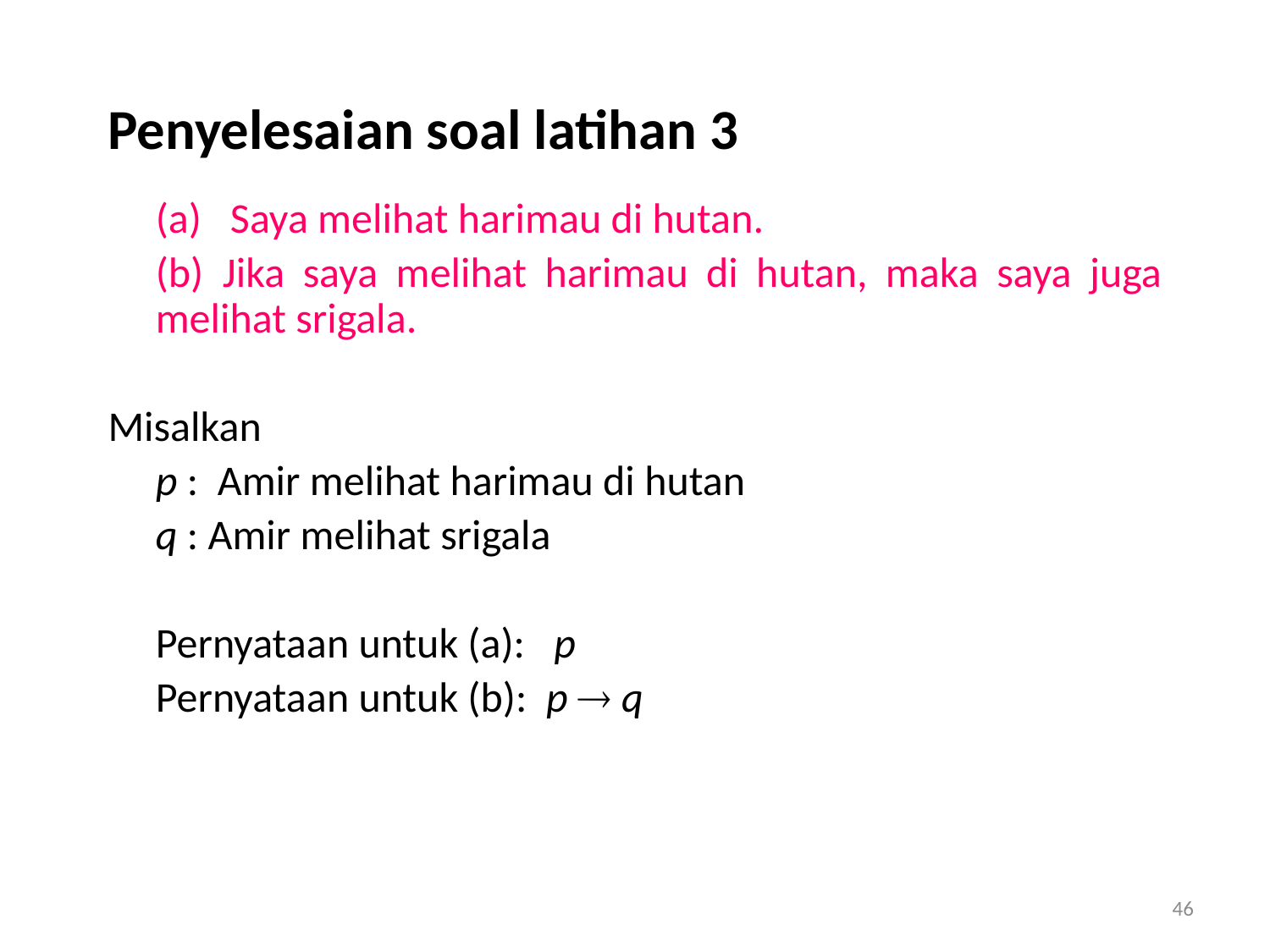

# Penyelesaian soal latihan 3
	(a)   Saya melihat harimau di hutan.
	(b)  Jika saya melihat harimau di hutan, maka saya juga melihat srigala.

Misalkan
	p :  Amir melihat harimau di hutan
	q : Amir melihat srigala

	Pernyataan untuk (a):   p
	Pernyataan untuk (b):  p → q

46